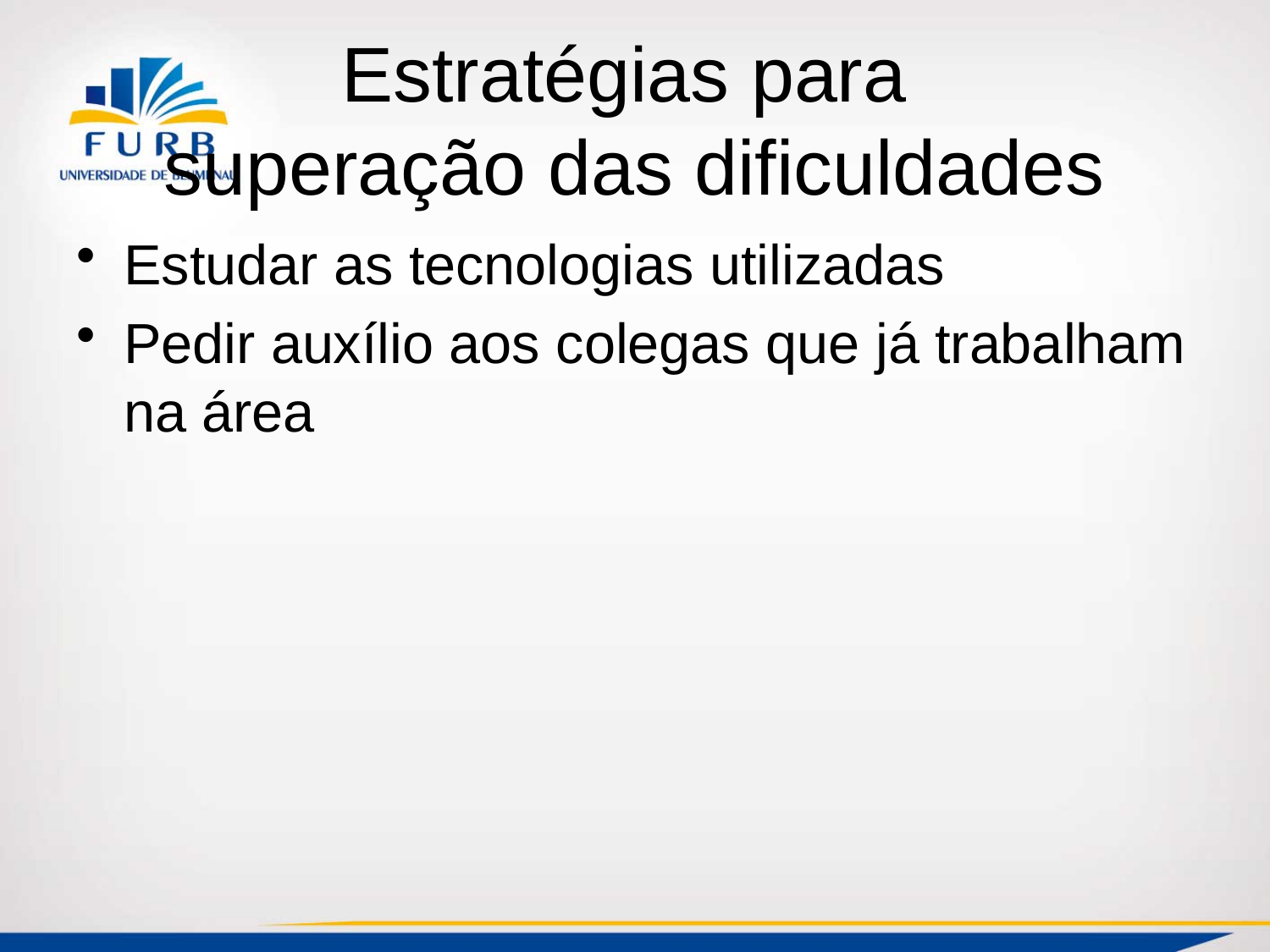

# Estratégias para superação das dificuldades
Estudar as tecnologias utilizadas
Pedir auxílio aos colegas que já trabalham na área